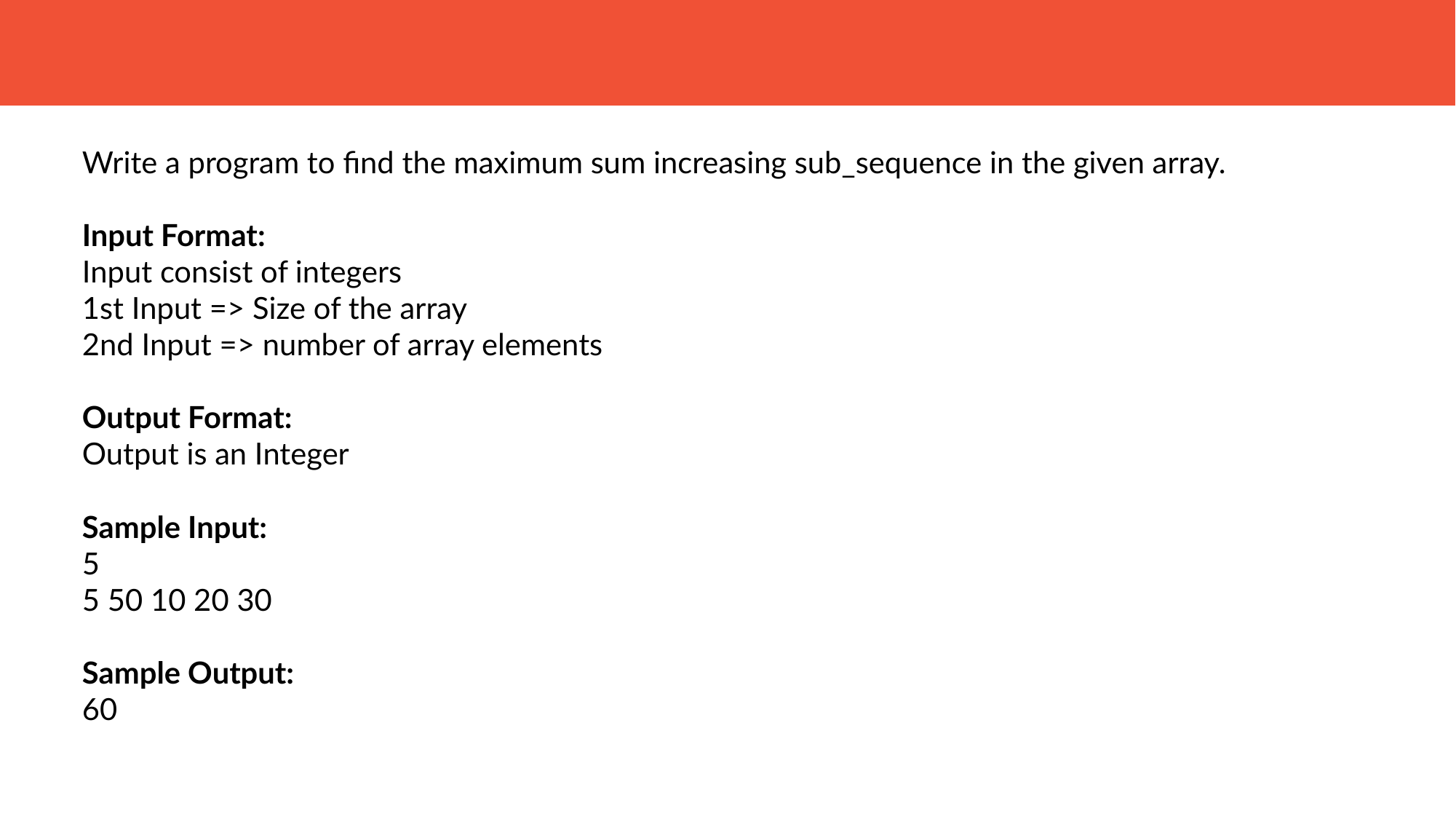

Write a program to find the maximum sum increasing sub_sequence in the given array.

Input Format:
Input consist of integers
1st Input => Size of the array
2nd Input => number of array elements

Output Format:
Output is an Integer

Sample Input:
5
5 50 10 20 30

Sample Output:
60